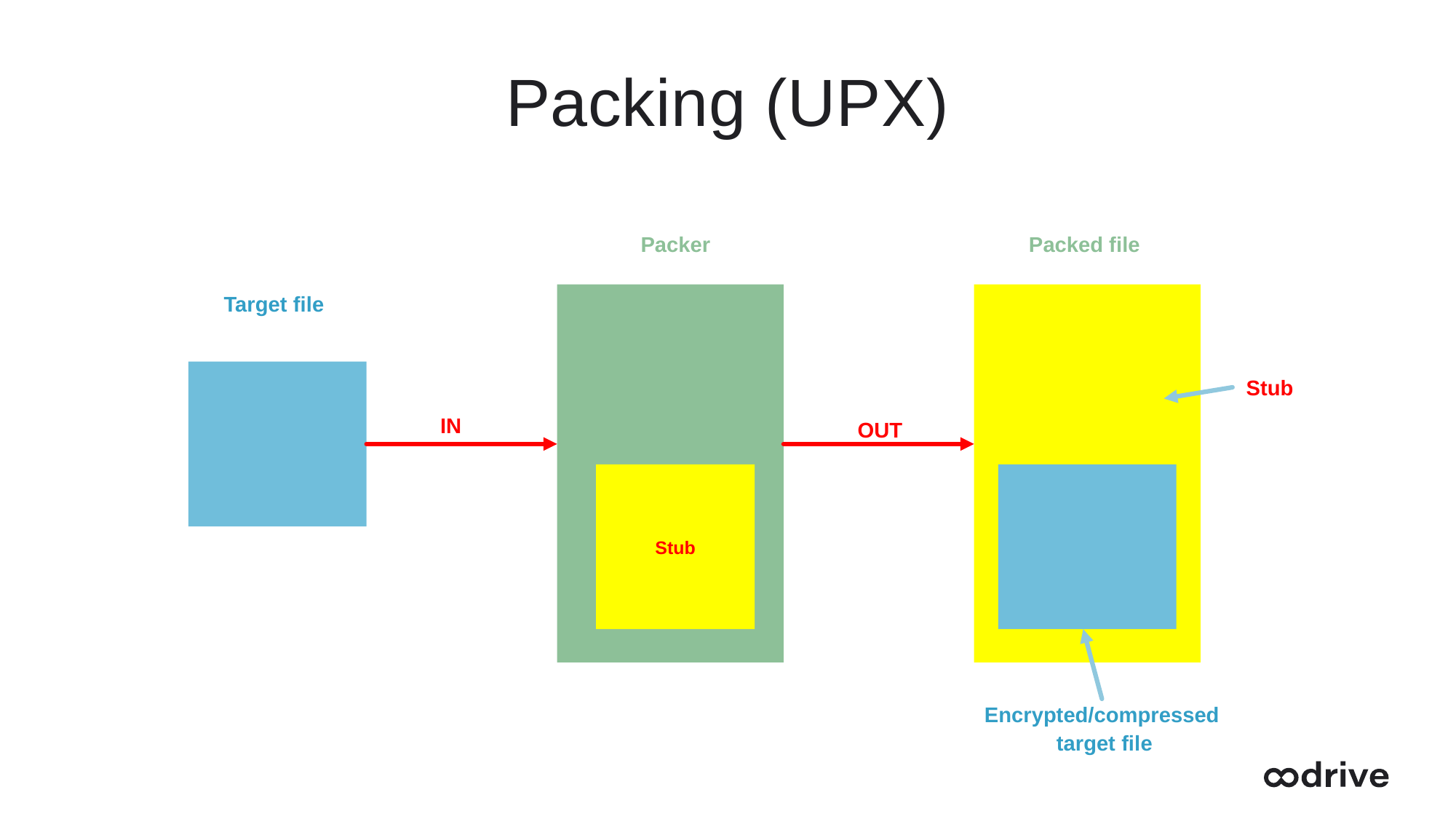

# Packing (UPX)

Packer
Packed file

Target file

Stub
IN
OUT
Stub

Encrypted/compressed
            target file